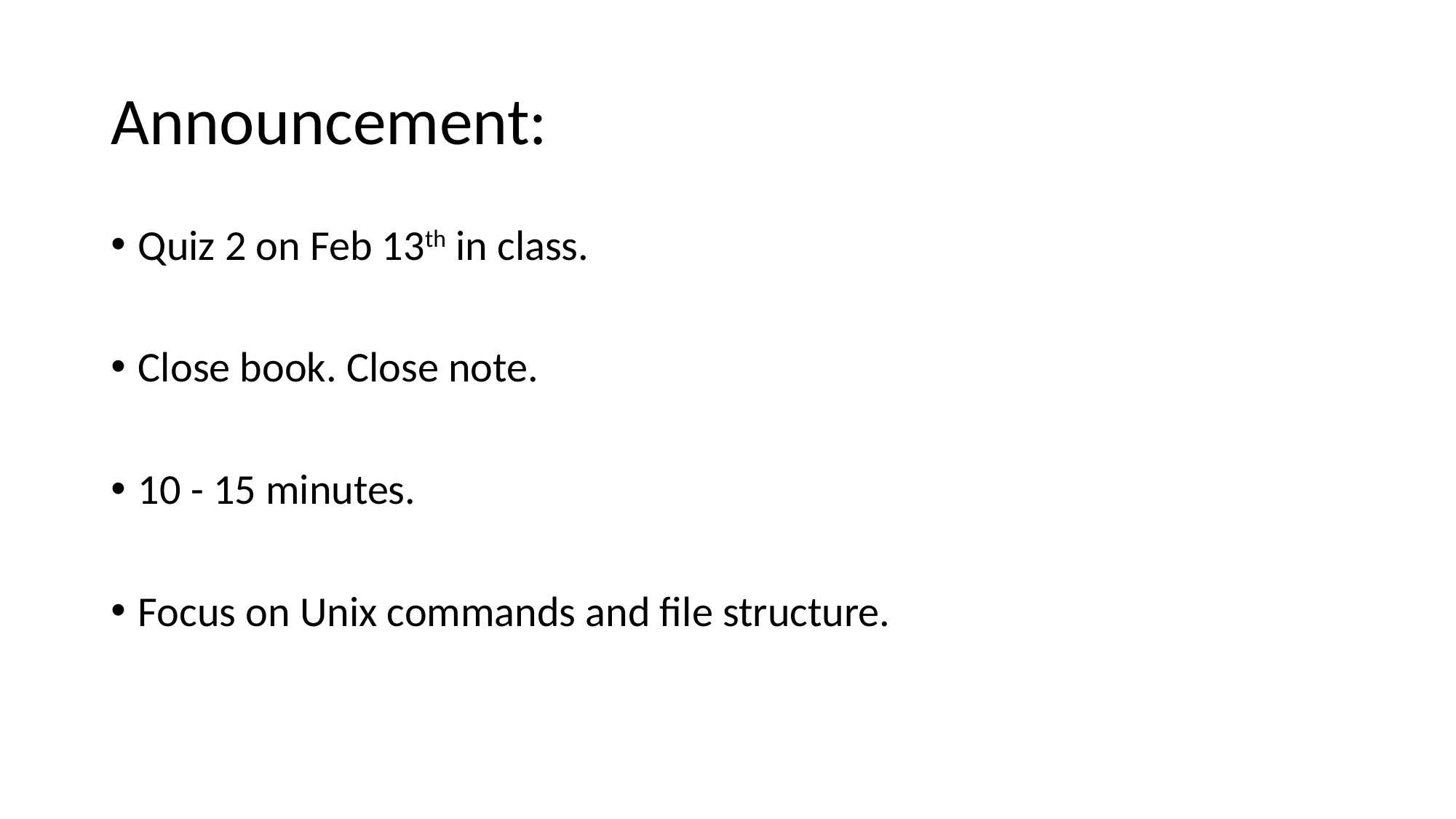

# Announcement:
Quiz 2 on Feb 13th in class.

Close book. Close note.

10 - 15 minutes.

Focus on Unix commands and file structure.